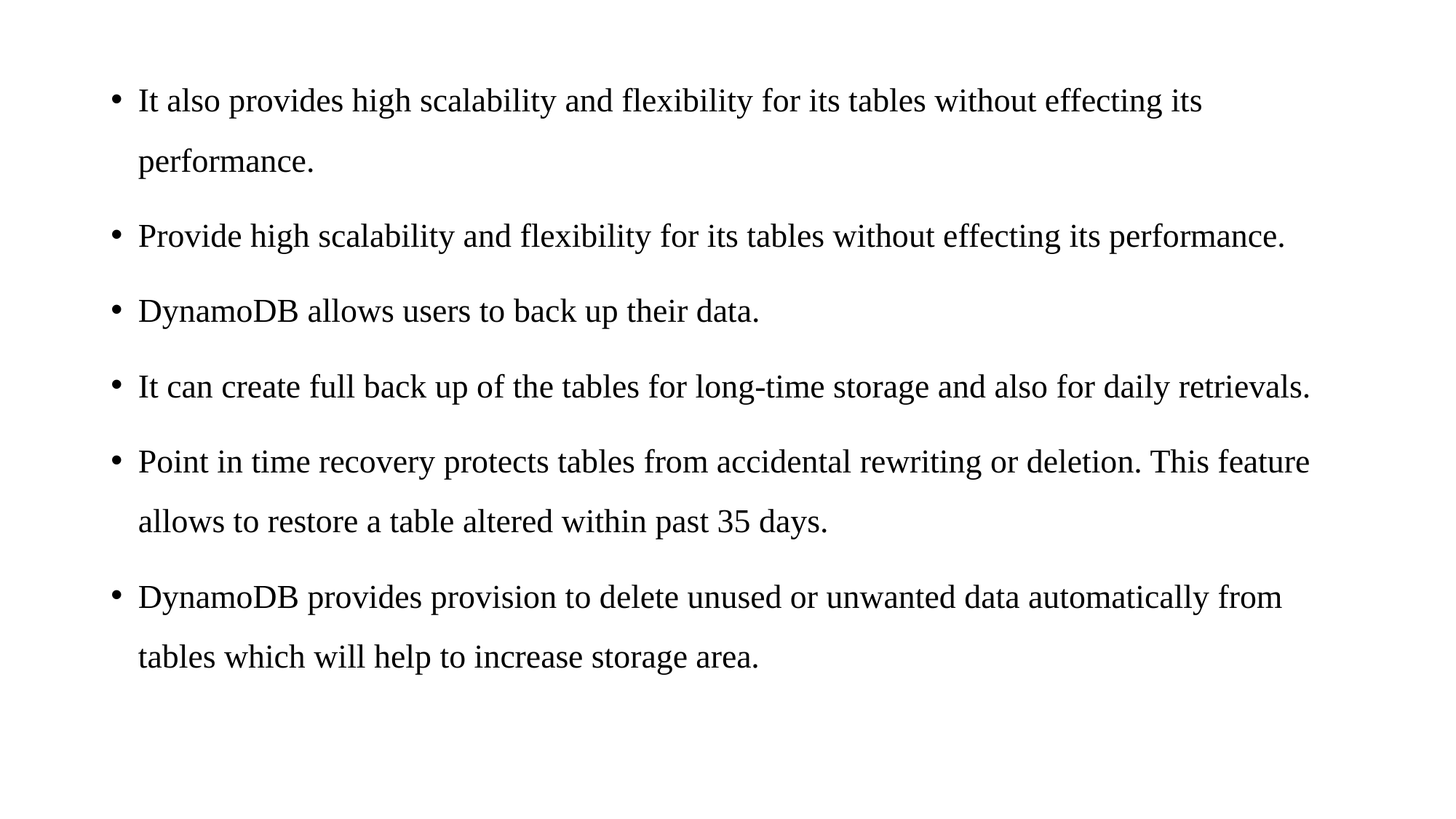

It also provides high scalability and flexibility for its tables without effecting its performance.
Provide high scalability and flexibility for its tables without effecting its performance.
DynamoDB allows users to back up their data.
It can create full back up of the tables for long-time storage and also for daily retrievals.
Point in time recovery protects tables from accidental rewriting or deletion. This feature allows to restore a table altered within past 35 days.
DynamoDB provides provision to delete unused or unwanted data automatically from tables which will help to increase storage area.